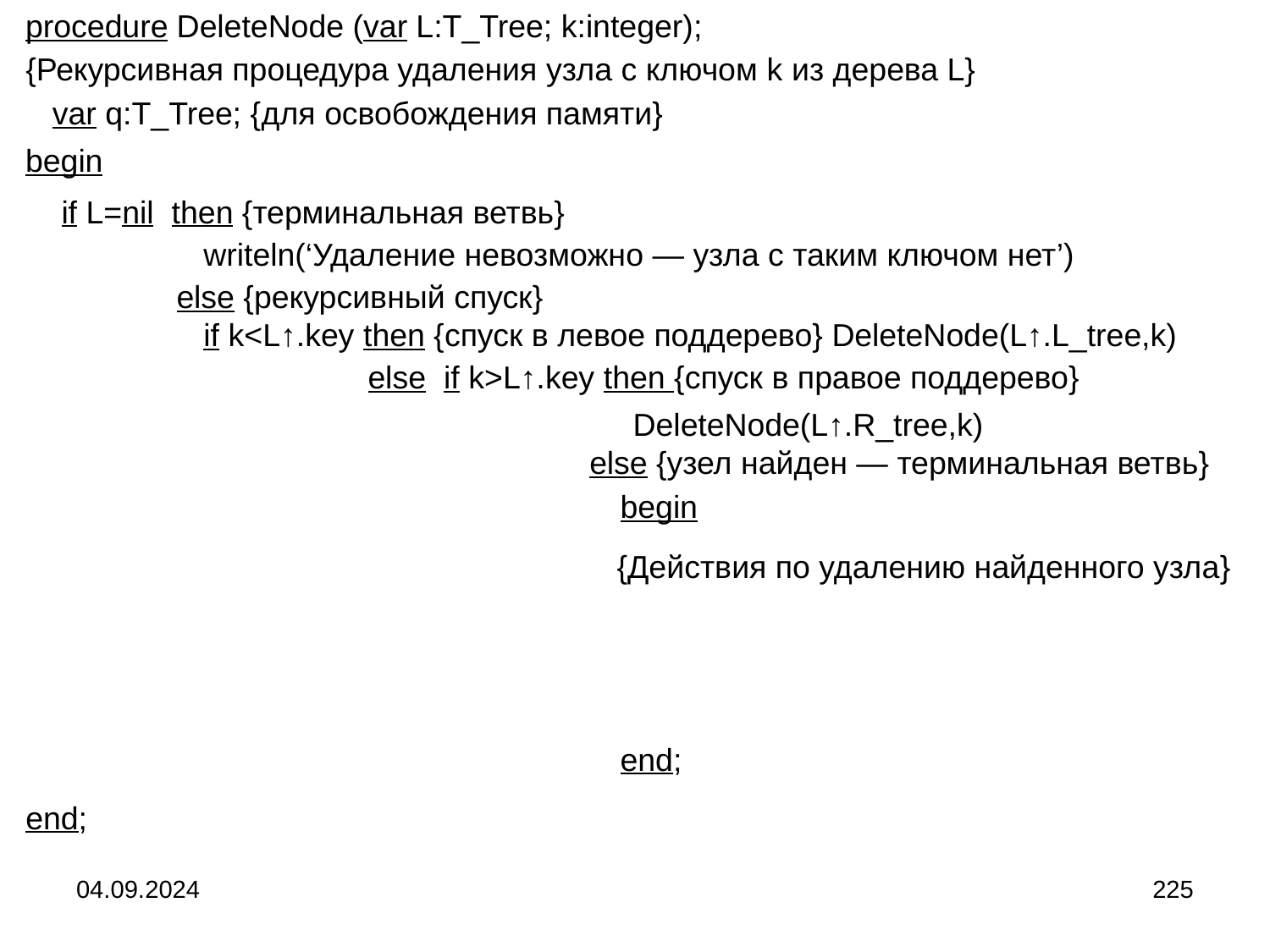

procedure DeleteNode (var L:T_Tree; k:integer);
{Рекурсивная процедура удаления узла с ключом k из дерева L}
   var q:T_Tree; {для освобождения памяти}
begin
    if L=nil  then {терминальная ветвь}
                    writeln(‘Удаление невозможно ― узла с таким ключом нет’)
                 else {рекурсивный спуск}
                    if k<L↑.key then {спуск в левое поддерево} DeleteNode(L↑.L_tree,k)
                                      else  if k>L↑.key then {спуск в правое поддерево}
                       DeleteNode(L↑.R_tree,k)
                else {узел найден ― терминальная ветвь}
begin
{Действия по удалению найденного узла}
end;
end;
04.09.2024
225